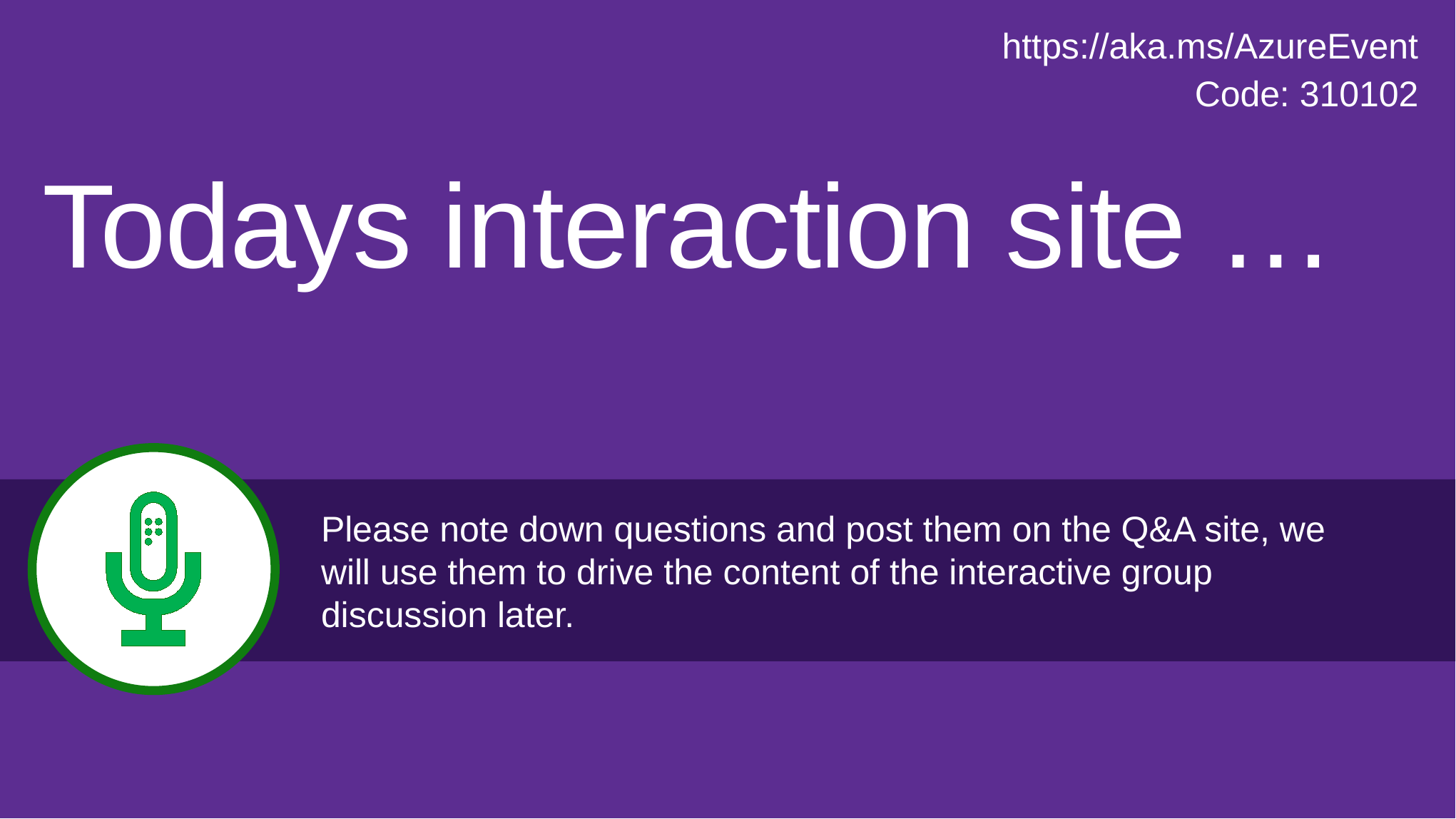

https://aka.ms/AzureEvent
Code: 310102

Todays interaction site …

Please note down questions and post them on the Q&A site, we will use them to drive the content of the interactive group discussion later.